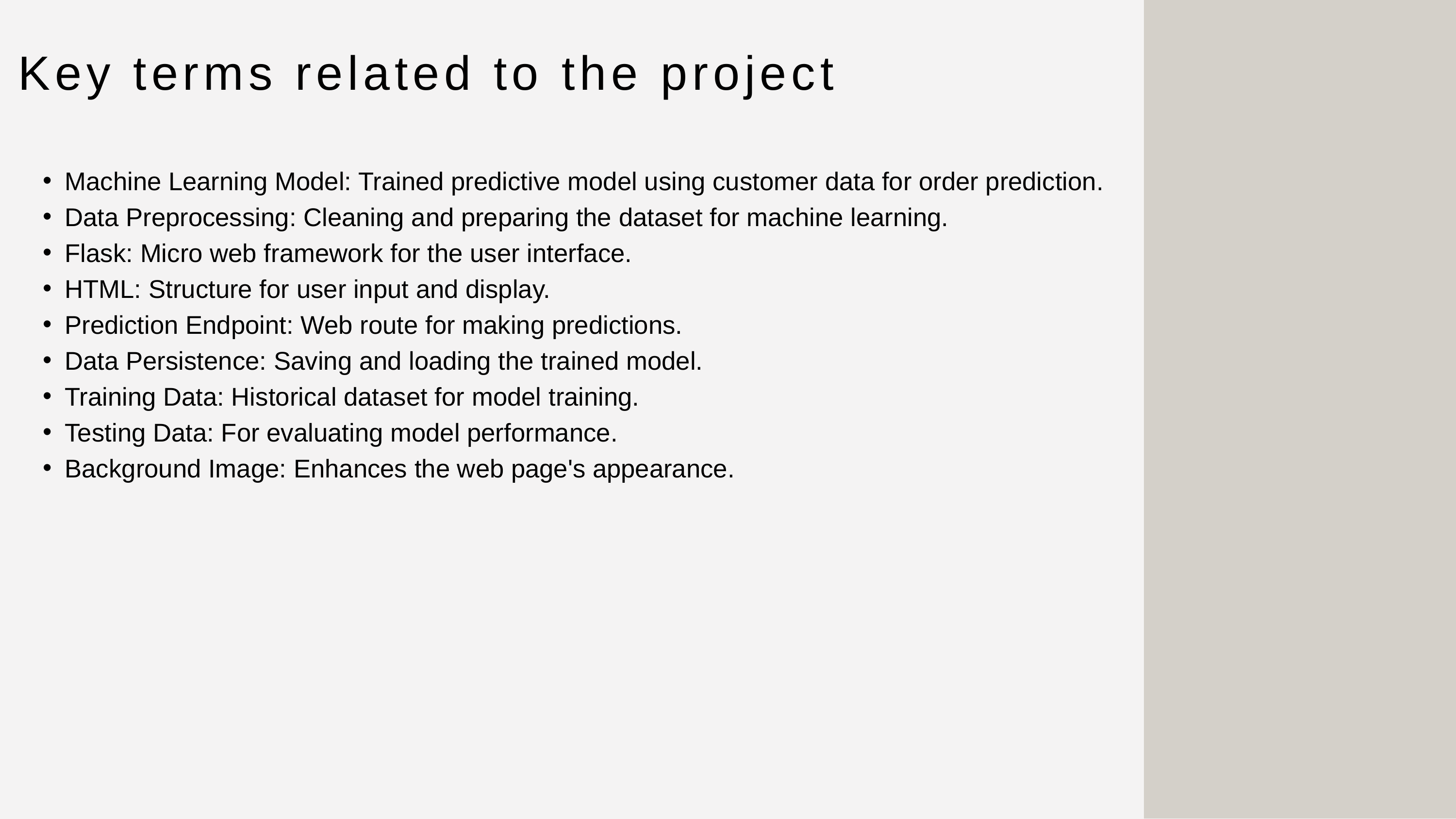

Key terms related to the project

Machine Learning Model: Trained predictive model using customer data for order prediction.
Data Preprocessing: Cleaning and preparing the dataset for machine learning.
Flask: Micro web framework for the user interface.
HTML: Structure for user input and display.
Prediction Endpoint: Web route for making predictions.
Data Persistence: Saving and loading the trained model.
Training Data: Historical dataset for model training.
Testing Data: For evaluating model performance.
Background Image: Enhances the web page's appearance.